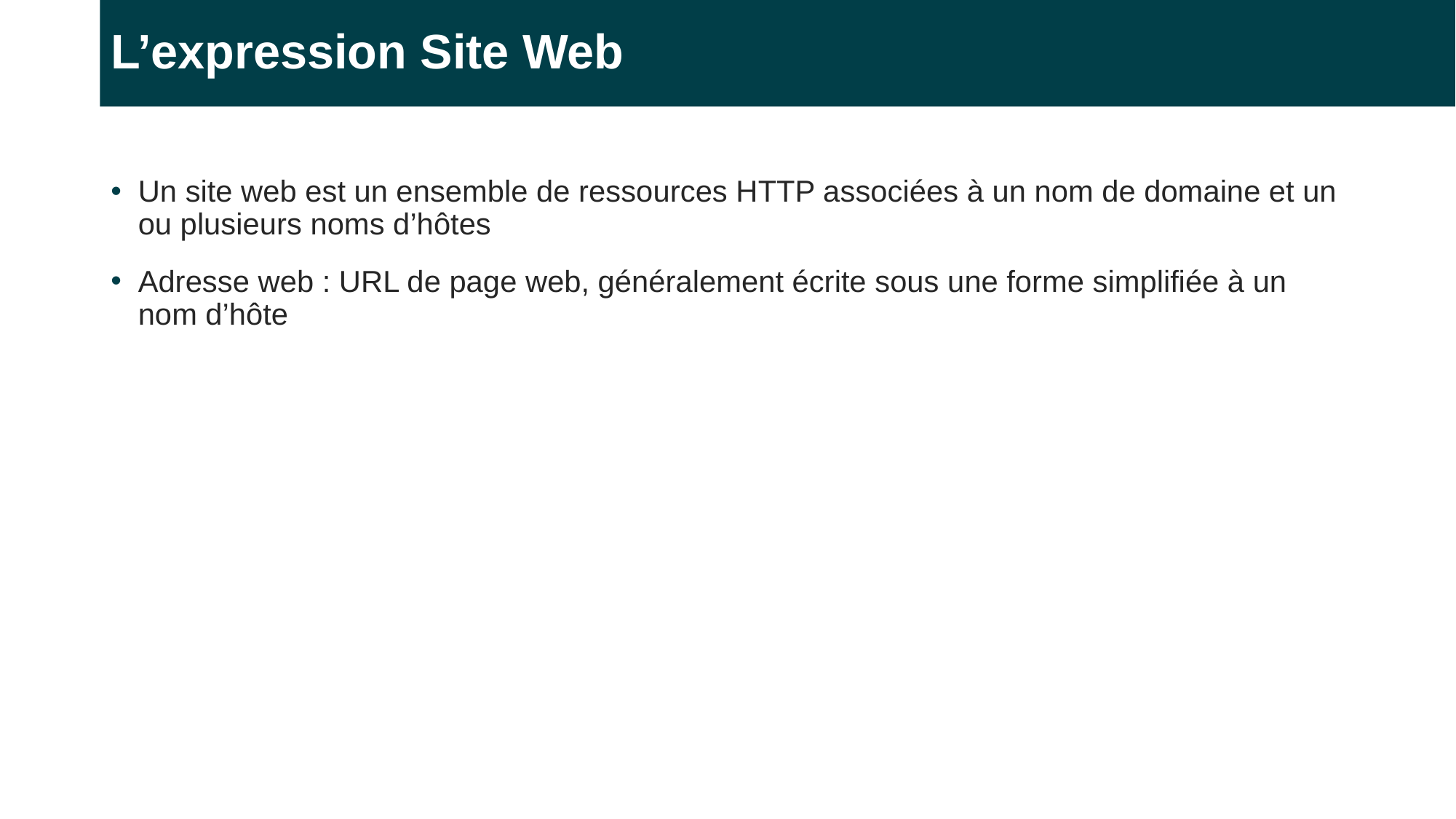

# L’expression Site Web
Un site web est un ensemble de ressources HTTP associées à un nom de domaine et un ou plusieurs noms d’hôtes
Adresse web : URL de page web, généralement écrite sous une forme simplifiée à un nom d’hôte